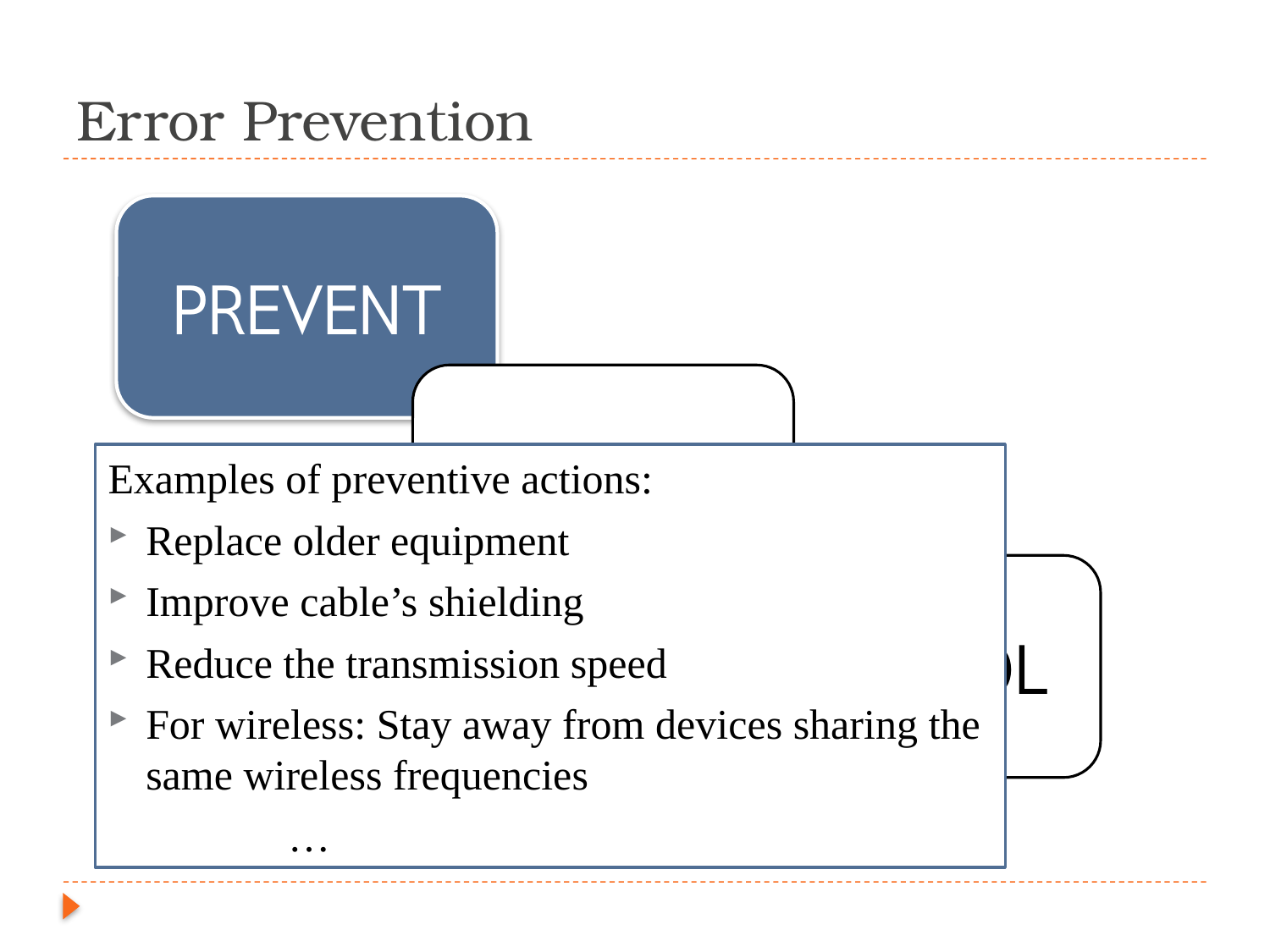

# Error Prevention
PREVENT
DETECT
Examples of preventive actions:
Replace older equipment
Improve cable’s shielding
Reduce the transmission speed
For wireless: Stay away from devices sharing the same wireless frequencies
                 …
CONTROL